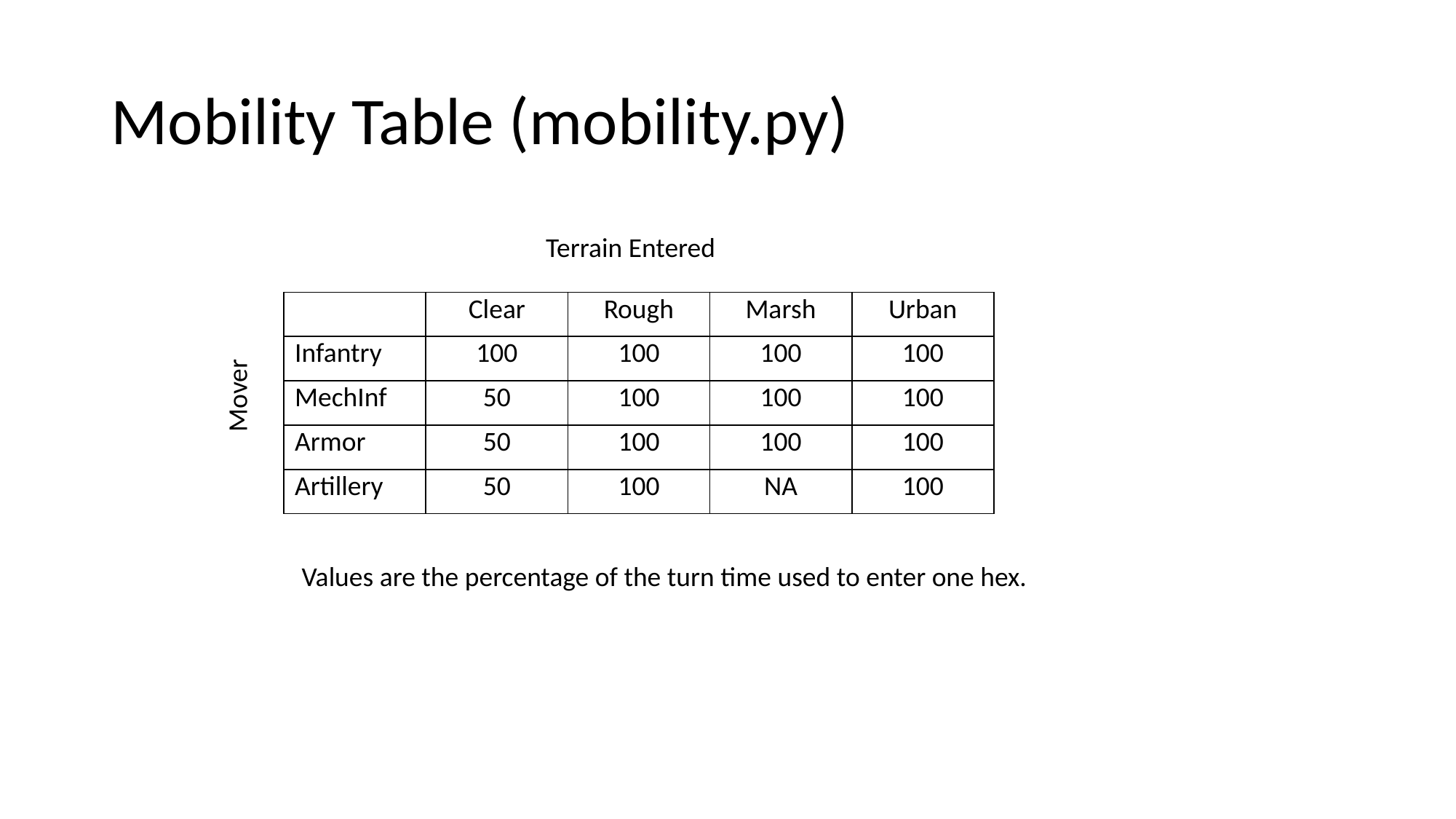

# Mobility Table (mobility.py)
Terrain Entered
|  | Clear | Rough | Marsh | Urban |
| --- | --- | --- | --- | --- |
| Infantry | 100 | 100 | 100 | 100 |
| MechInf | 50 | 100 | 100 | 100 |
| Armor | 50 | 100 | 100 | 100 |
| Artillery | 50 | 100 | NA | 100 |
Mover
Values are the percentage of the turn time used to enter one hex.